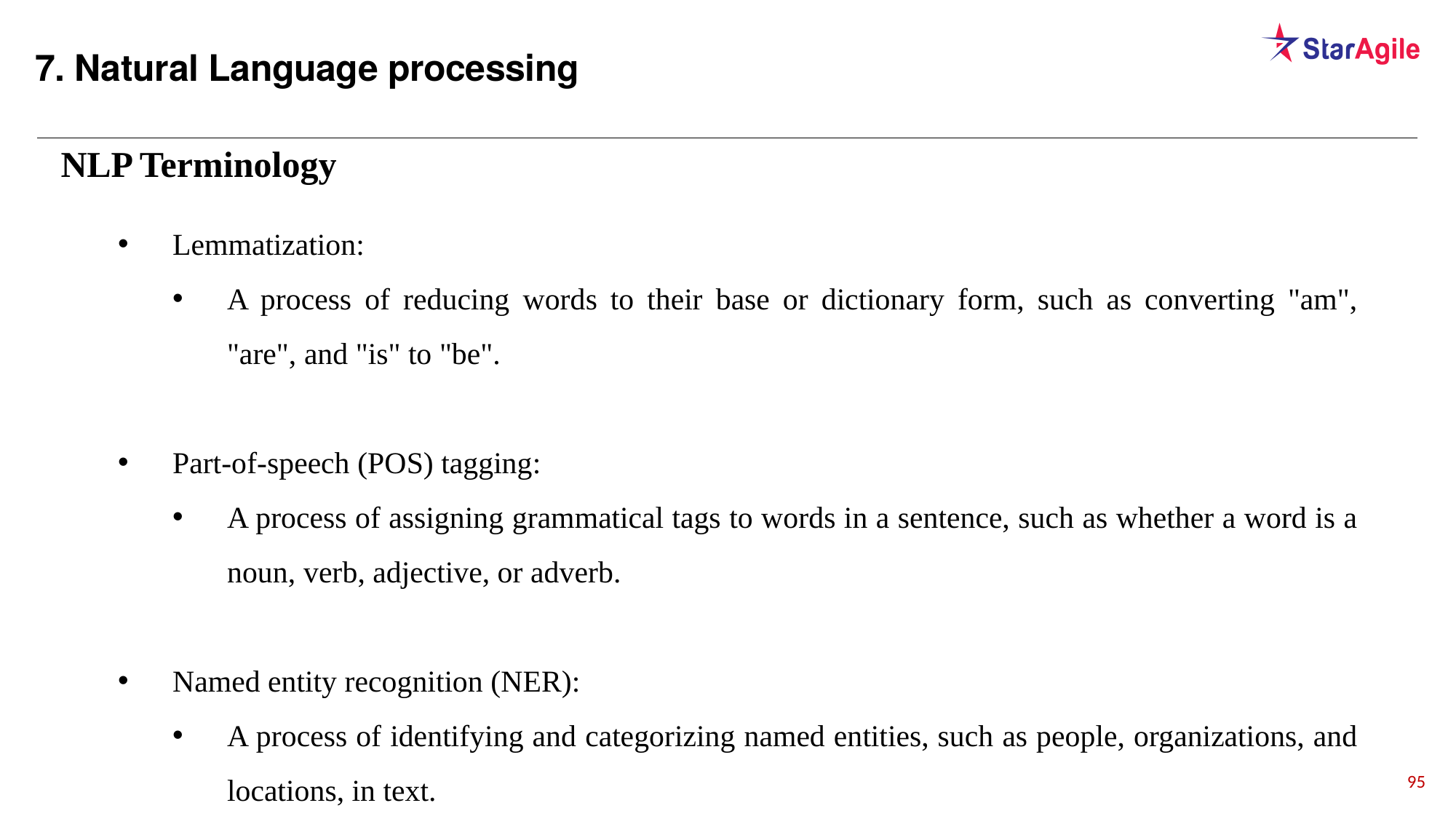

7. Natural Language processing
NLP Terminology
Lemmatization:
A process of reducing words to their base or dictionary form, such as converting "am", "are", and "is" to "be".

Part-of-speech (POS) tagging:
A process of assigning grammatical tags to words in a sentence, such as whether a word is a noun, verb, adjective, or adverb.

Named entity recognition (NER):
A process of identifying and categorizing named entities, such as people, organizations, and locations, in text.